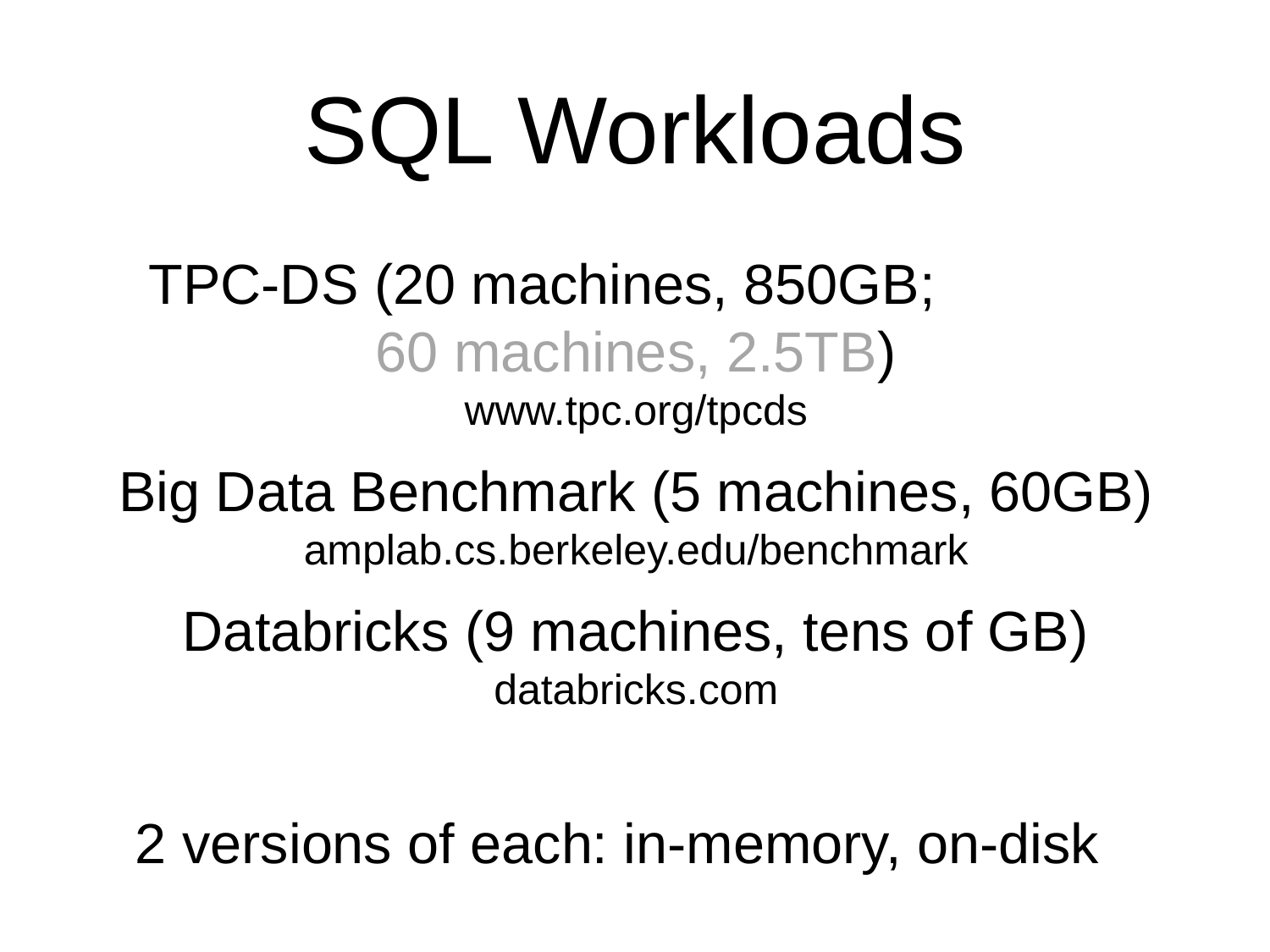

# SQL Workloads
TPC-DS (20 machines, 850GB;             60 machines, 2.5TB)
www.tpc.org/tpcds
Big Data Benchmark (5 machines, 60GB)
amplab.cs.berkeley.edu/benchmark
Databricks (9 machines, tens of GB)
databricks.com
2 versions of each: in-memory, on-disk